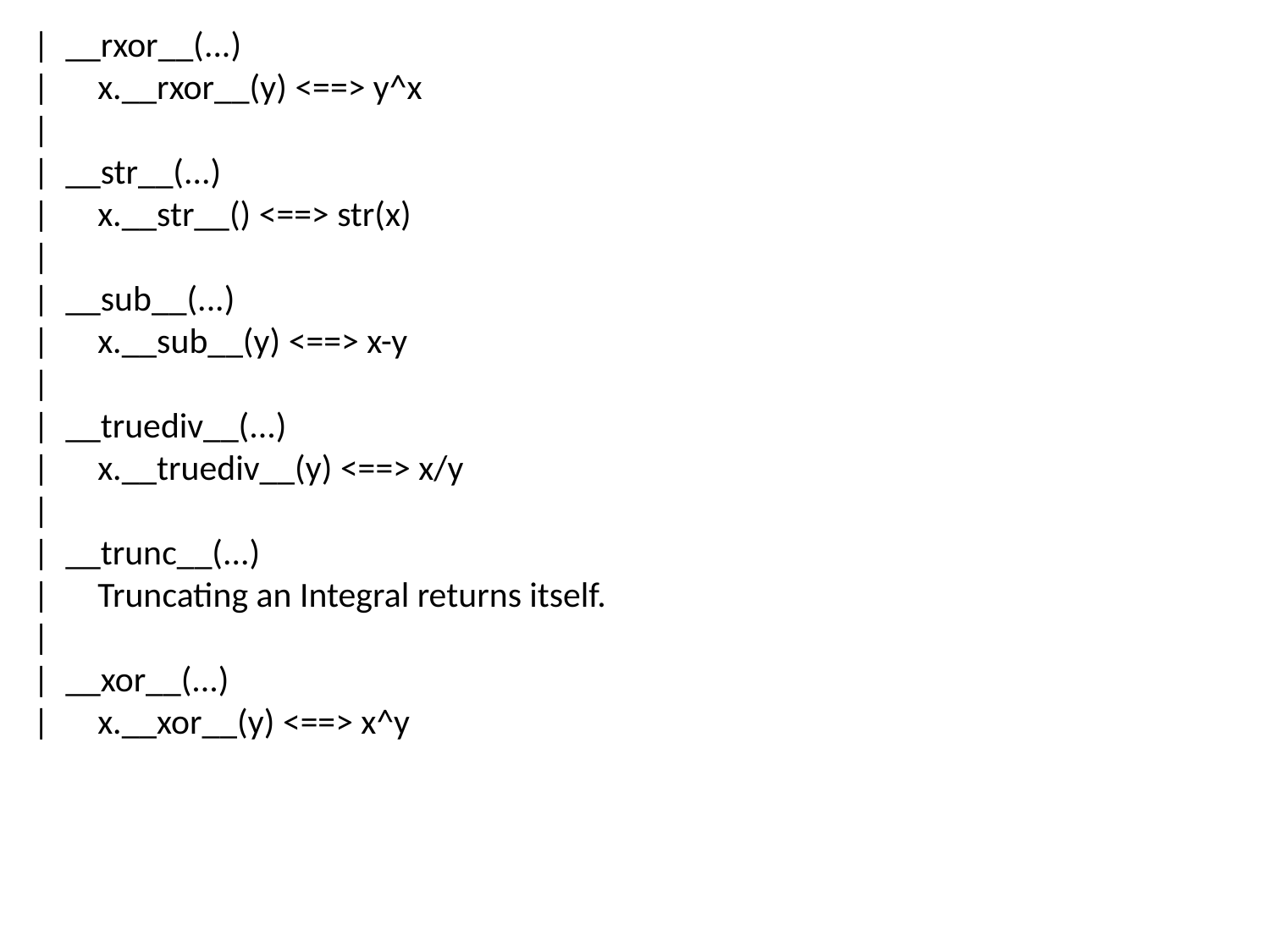

|  __rxor__(...)
 |      x.__rxor__(y) <==> y^x
 |
 |  __str__(...)
 |      x.__str__() <==> str(x)
 |
 |  __sub__(...)
 |      x.__sub__(y) <==> x-y
 |
 |  __truediv__(...)
 |      x.__truediv__(y) <==> x/y
 |
 |  __trunc__(...)
 |      Truncating an Integral returns itself.
 |
 |  __xor__(...)
 |      x.__xor__(y) <==> x^y